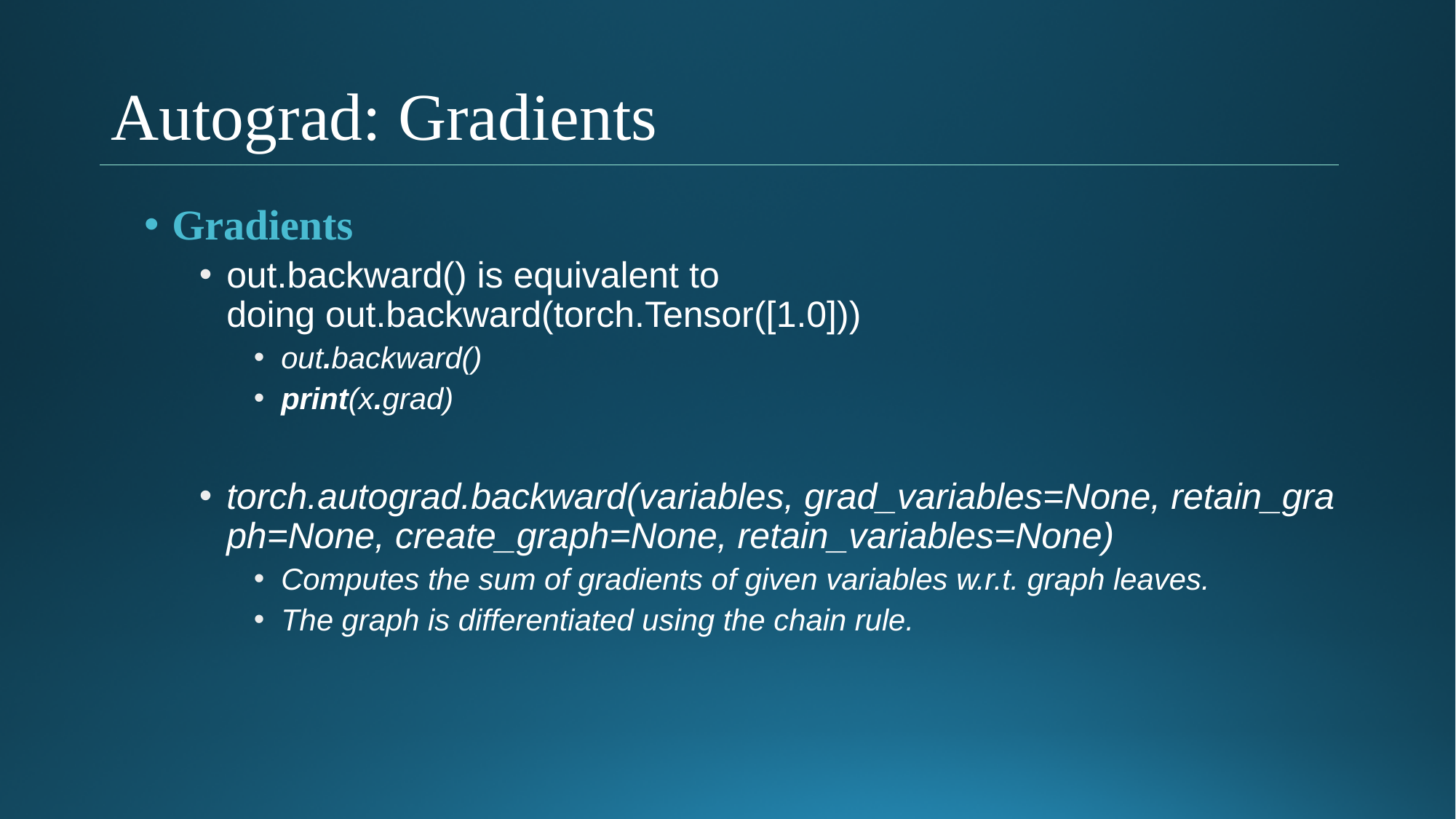

# Autograd: Gradients
Gradients
out.backward() is equivalent to doing out.backward(torch.Tensor([1.0]))
out.backward()
print(x.grad)

torch.autograd.backward(variables, grad_variables=None, retain_graph=None, create_graph=None, retain_variables=None)
Computes the sum of gradients of given variables w.r.t. graph leaves.
The graph is differentiated using the chain rule.